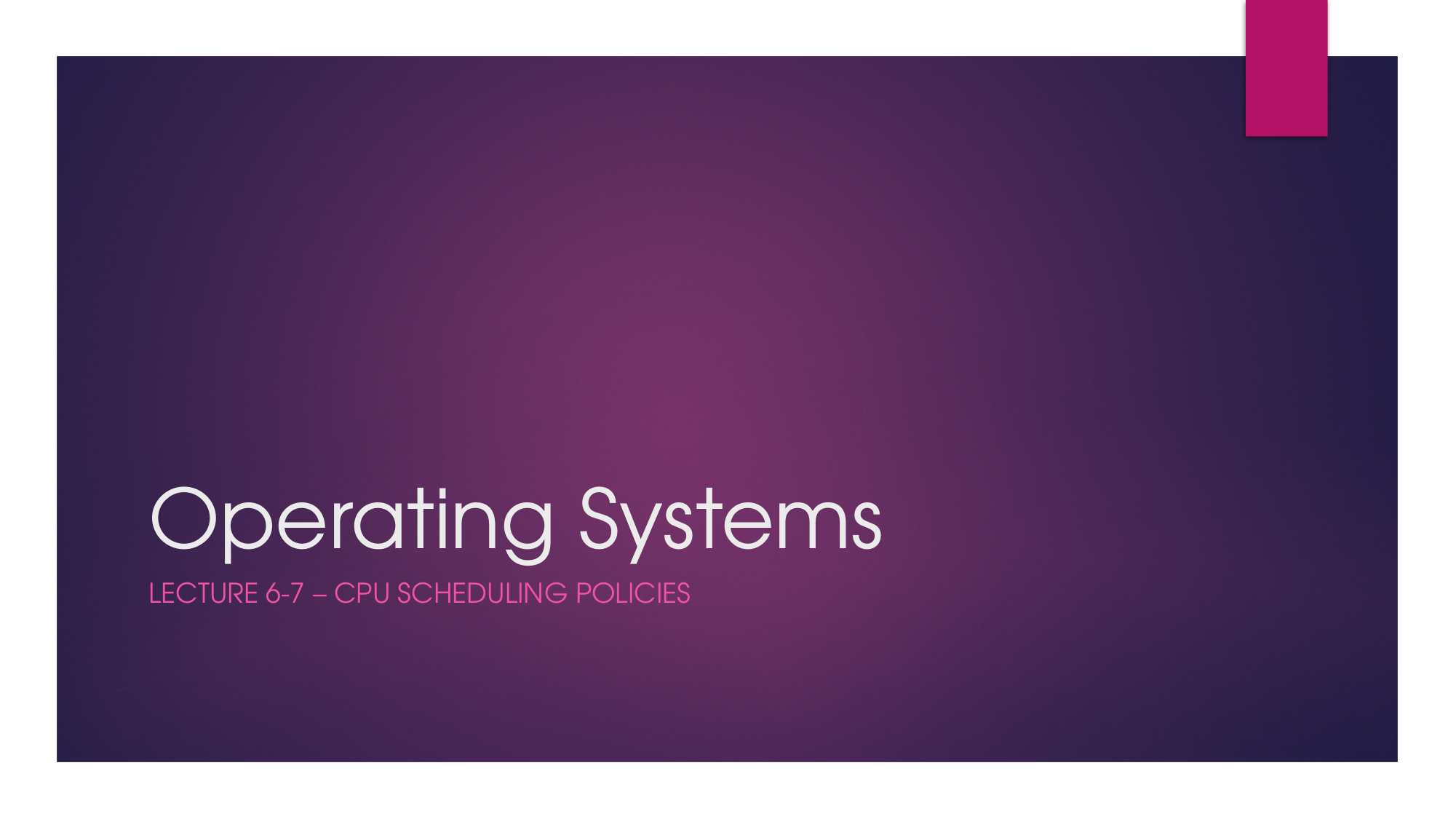

# Operating Systems
Lecture 6-7 – CPU Scheduling Policies